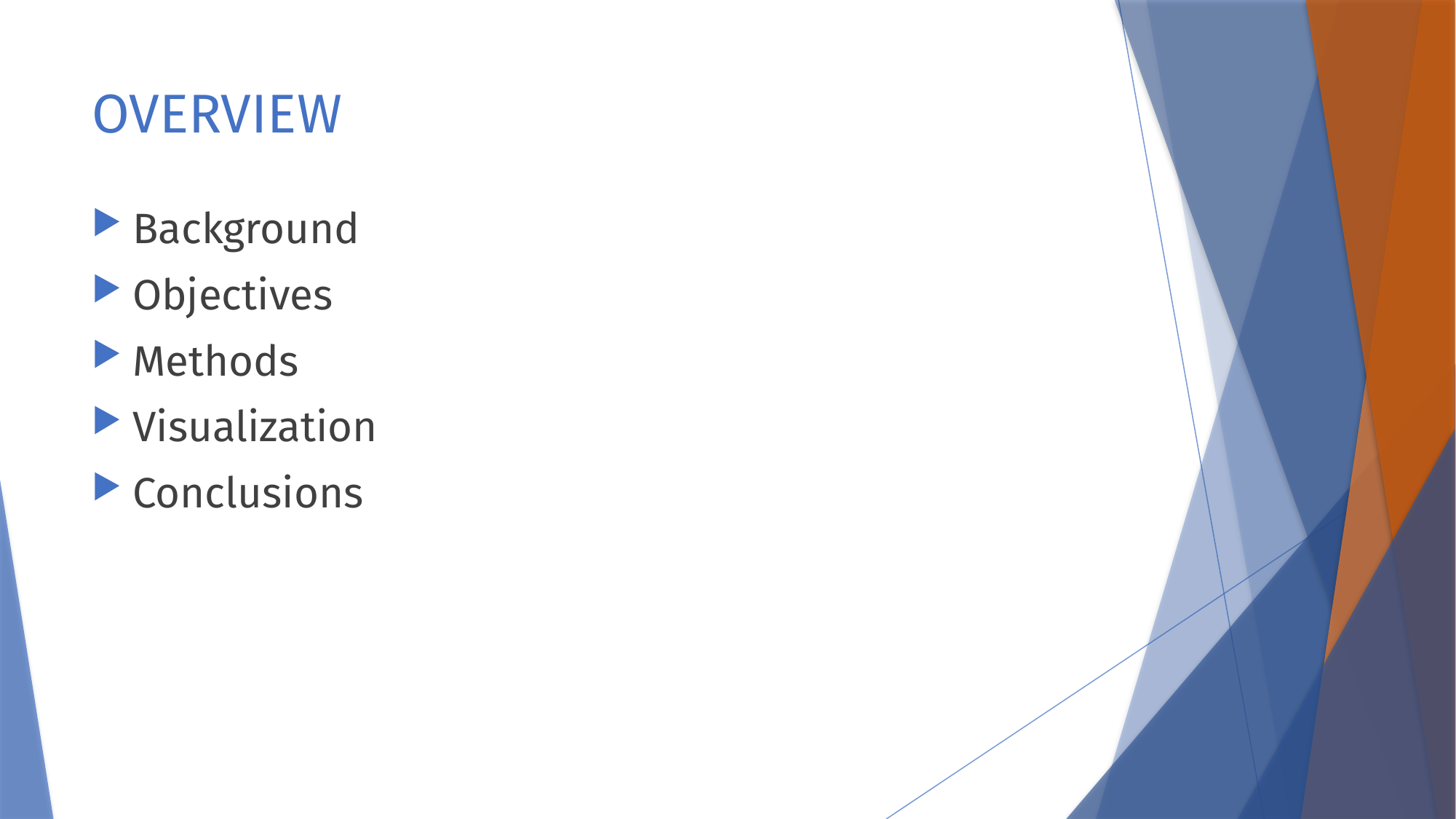

# OVERVIEW
Background
Objectives
Methods
Visualization
Conclusions